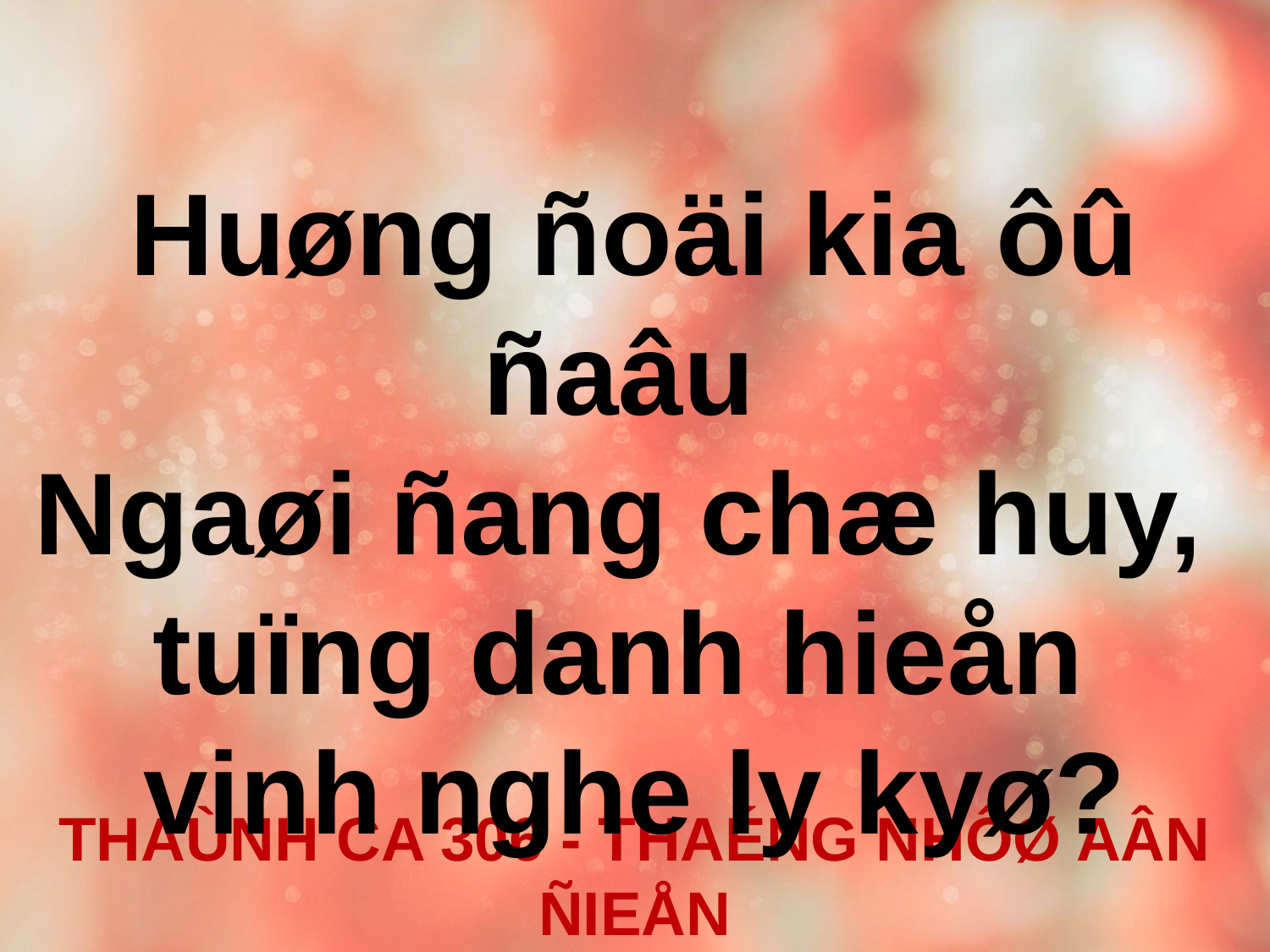

Huøng ñoäi kia ôû ñaâu
Ngaøi ñang chæ huy,
tuïng danh hieån
vinh nghe ly kyø?
THAÙNH CA 306 - THAÉNG NHÔØ AÂN ÑIEÅN